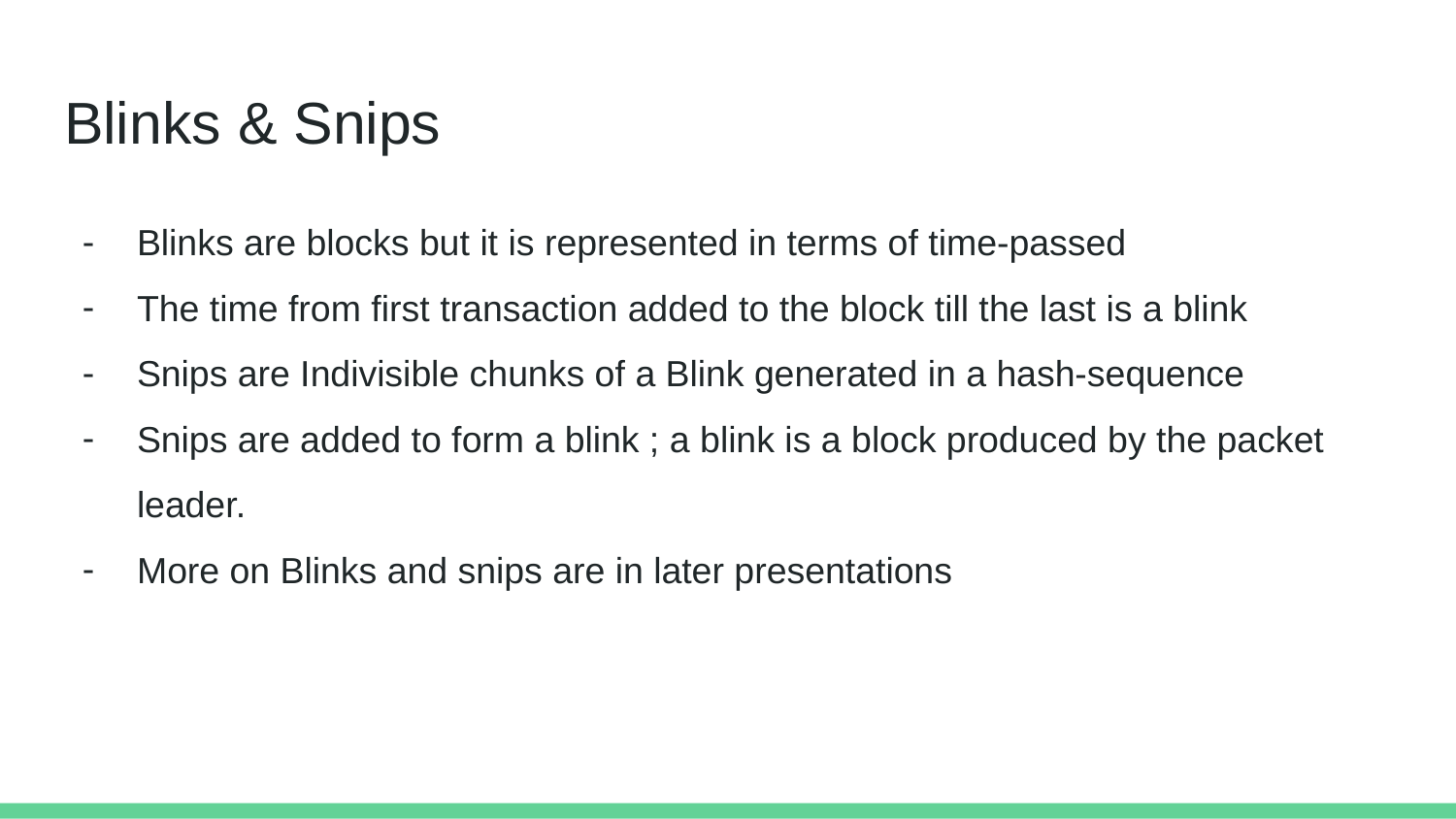

# Blinks & Snips
Blinks are blocks but it is represented in terms of time-passed
The time from first transaction added to the block till the last is a blink
Snips are Indivisible chunks of a Blink generated in a hash-sequence
Snips are added to form a blink ; a blink is a block produced by the packet leader.
More on Blinks and snips are in later presentations